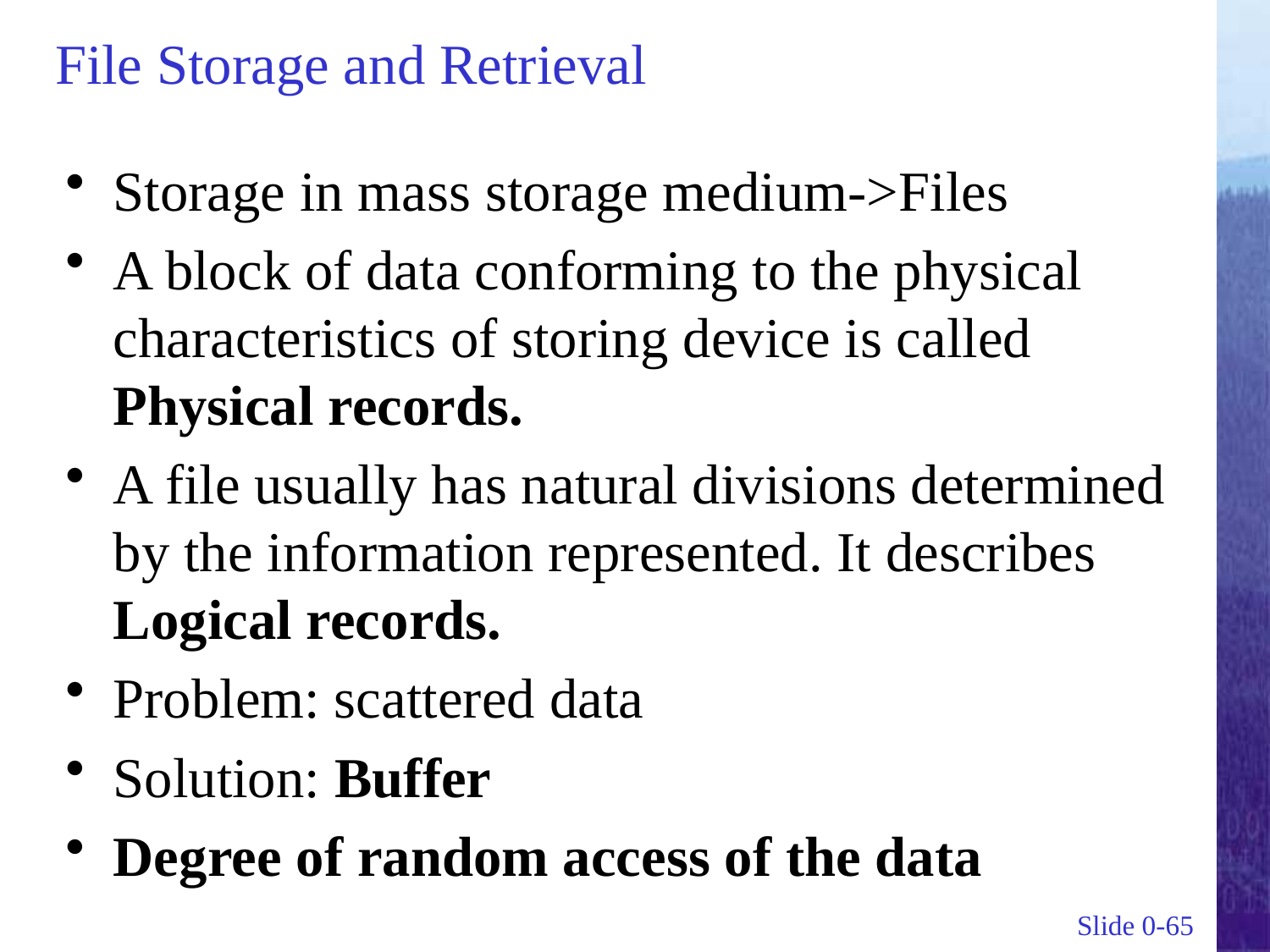

# File Storage and Retrieval
Storage in mass storage medium->Files
A block of data conforming to the physical characteristics of storing device is called Physical records.
A file usually has natural divisions determined by the information represented. It describes Logical records.
Problem: scattered data
Solution: Buffer
Degree of random access of the data